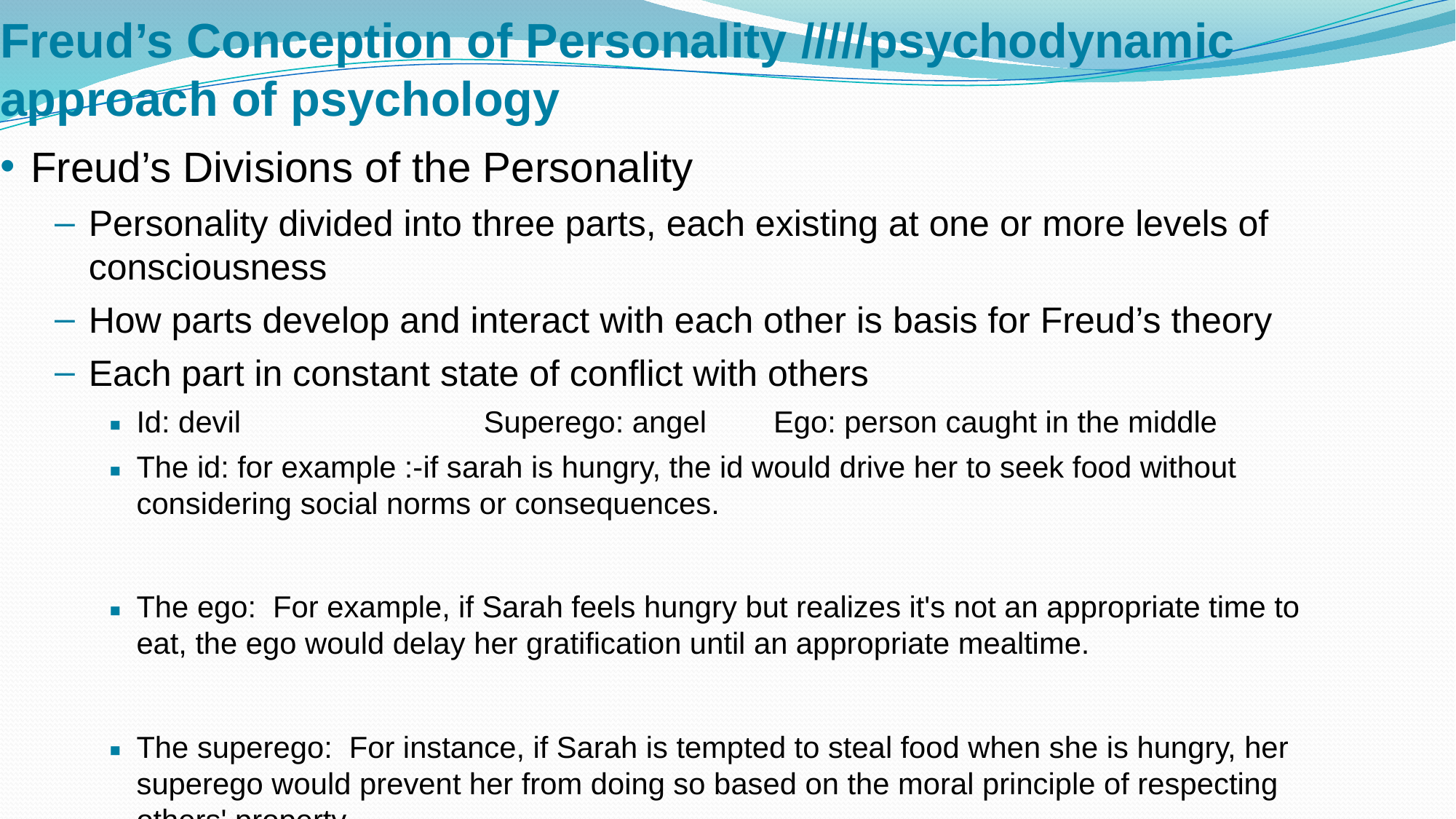

# Freud’s Conception of Personality /////psychodynamic approach of psychology
Freud’s Divisions of the Personality
Personality divided into three parts, each existing at one or more levels of consciousness
How parts develop and interact with each other is basis for Freud’s theory
Each part in constant state of conflict with others
Id: devil                             Superego: angel        Ego: person caught in the middle
The id: for example :-if sarah is hungry, the id would drive her to seek food without considering social norms or consequences.

The ego:  For example, if Sarah feels hungry but realizes it's not an appropriate time to eat, the ego would delay her gratification until an appropriate mealtime.

The superego:  For instance, if Sarah is tempted to steal food when she is hungry, her superego would prevent her from doing so based on the moral principle of respecting others' property